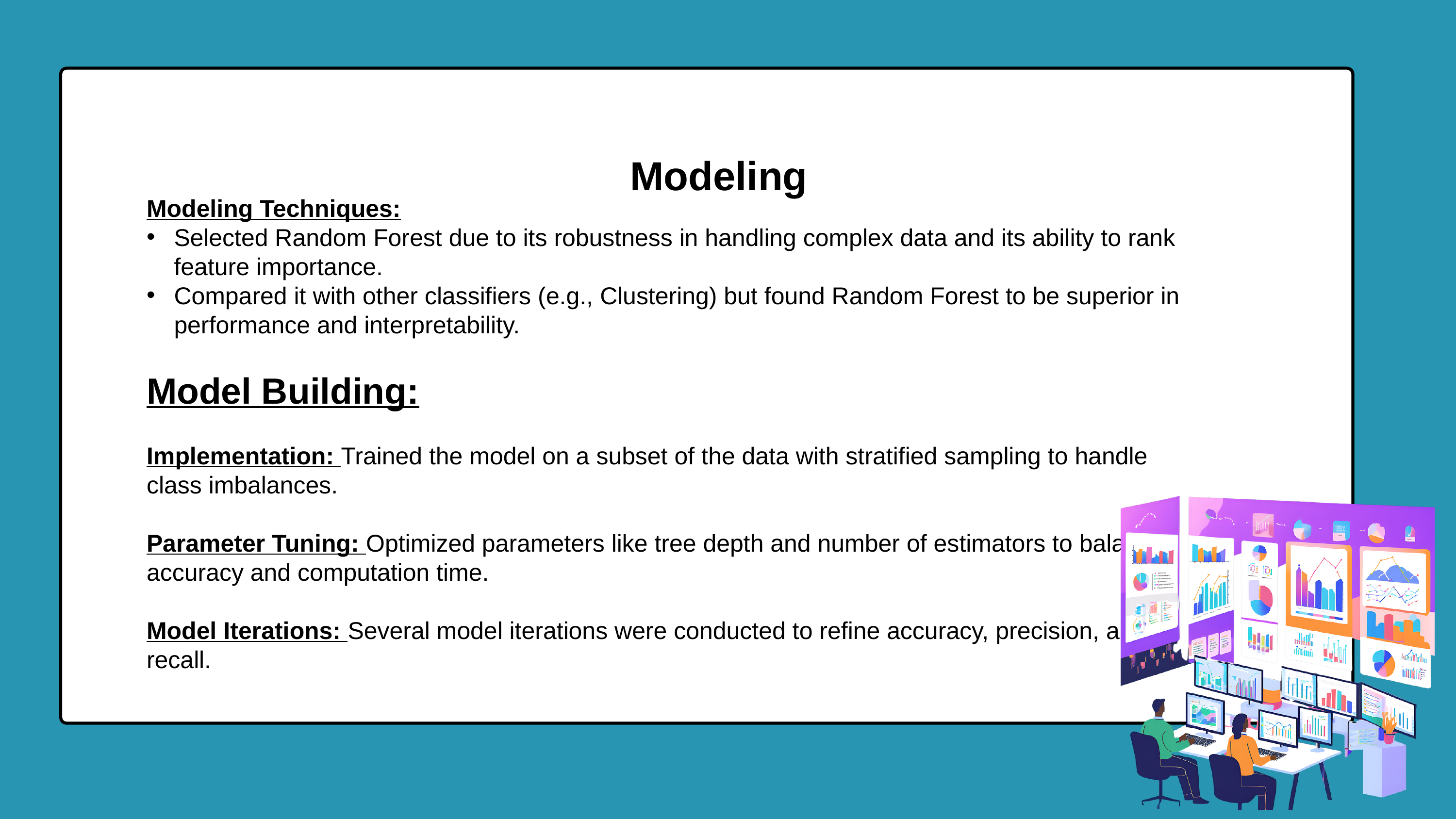

Modeling
Modeling Techniques:
Selected Random Forest due to its robustness in handling complex data and its ability to rank feature importance.
Compared it with other classifiers (e.g., Clustering) but found Random Forest to be superior in performance and interpretability.

Model Building:

Implementation: Trained the model on a subset of the data with stratified sampling to handle class imbalances.

Parameter Tuning: Optimized parameters like tree depth and number of estimators to balance accuracy and computation time.

Model Iterations: Several model iterations were conducted to refine accuracy, precision, and recall.